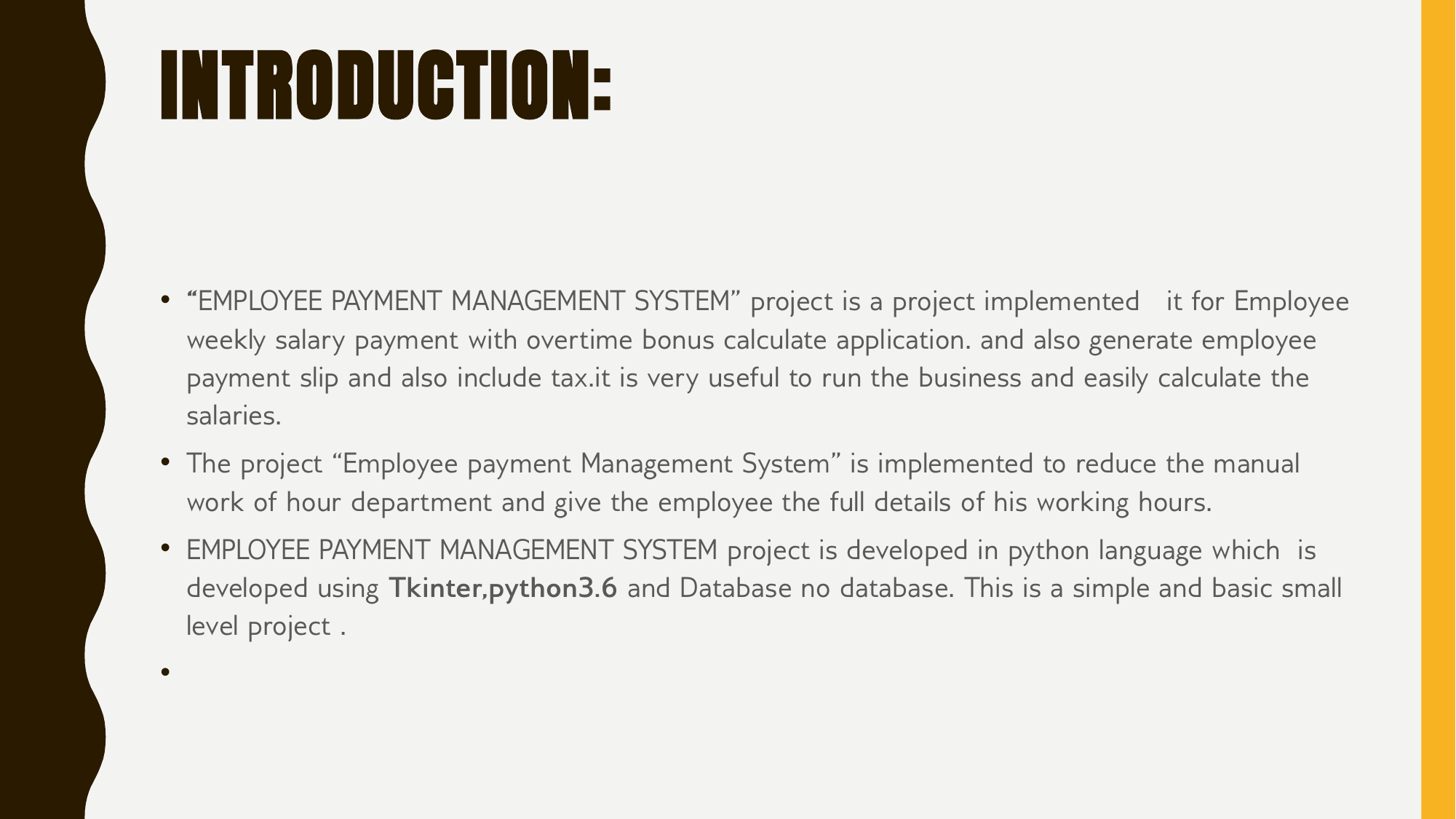

# Introduction:
“EMPLOYEE PAYMENT MANAGEMENT SYSTEM” project is a project implemented   it for Employee weekly salary payment with overtime bonus calculate application. and also generate employee payment slip and also include tax.it is very useful to run the business and easily calculate the salaries.
The project “Employee payment Management System” is implemented to reduce the manual work of hour department and give the employee the full details of his working hours.
EMPLOYEE PAYMENT MANAGEMENT SYSTEM project is developed in python language which  is developed using Tkinter,python3.6 and Database no database. This is a simple and basic small level project .